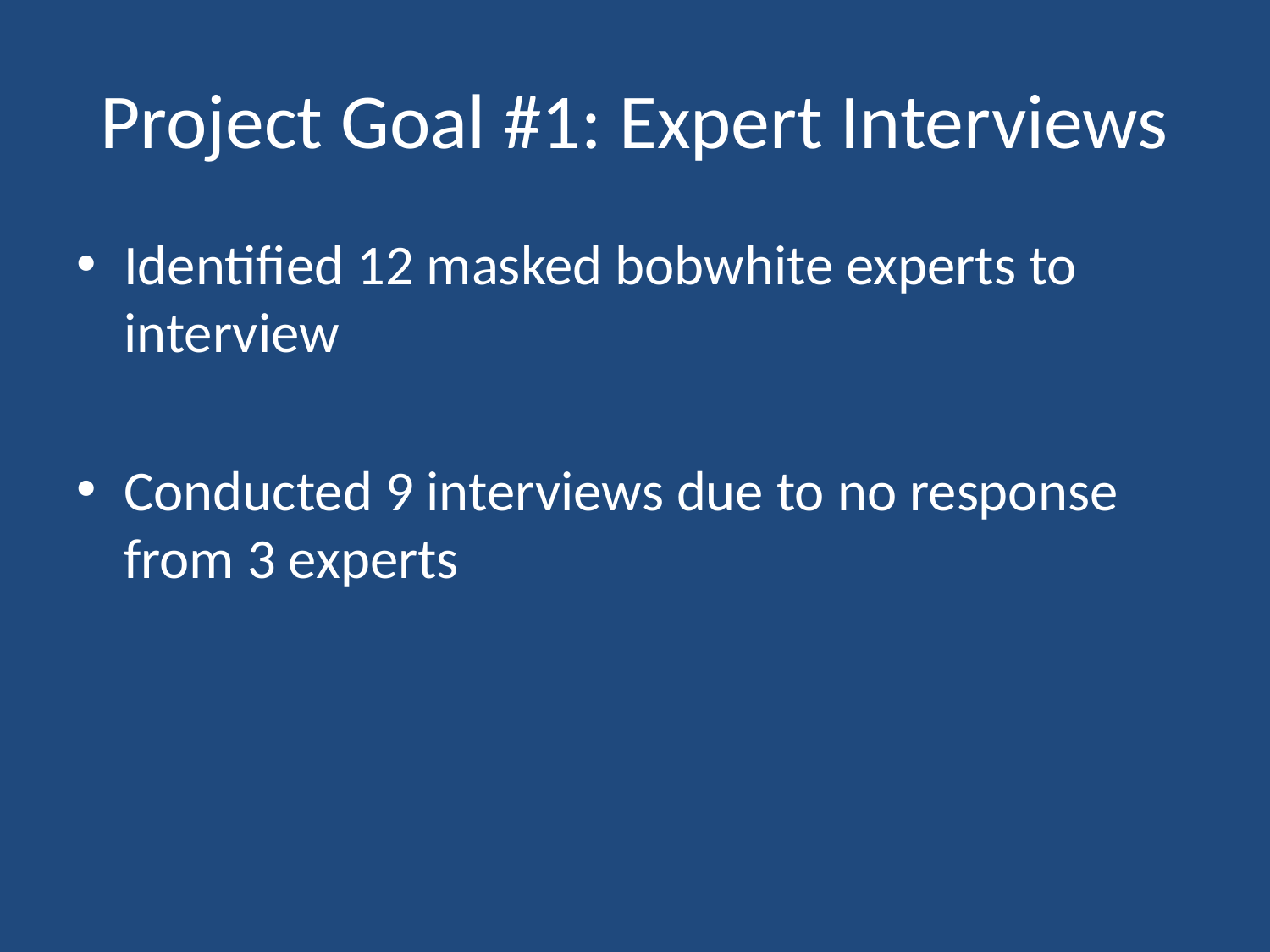

# Project Goal #1: Expert Interviews
Identified 12 masked bobwhite experts to interview

Conducted 9 interviews due to no response from 3 experts